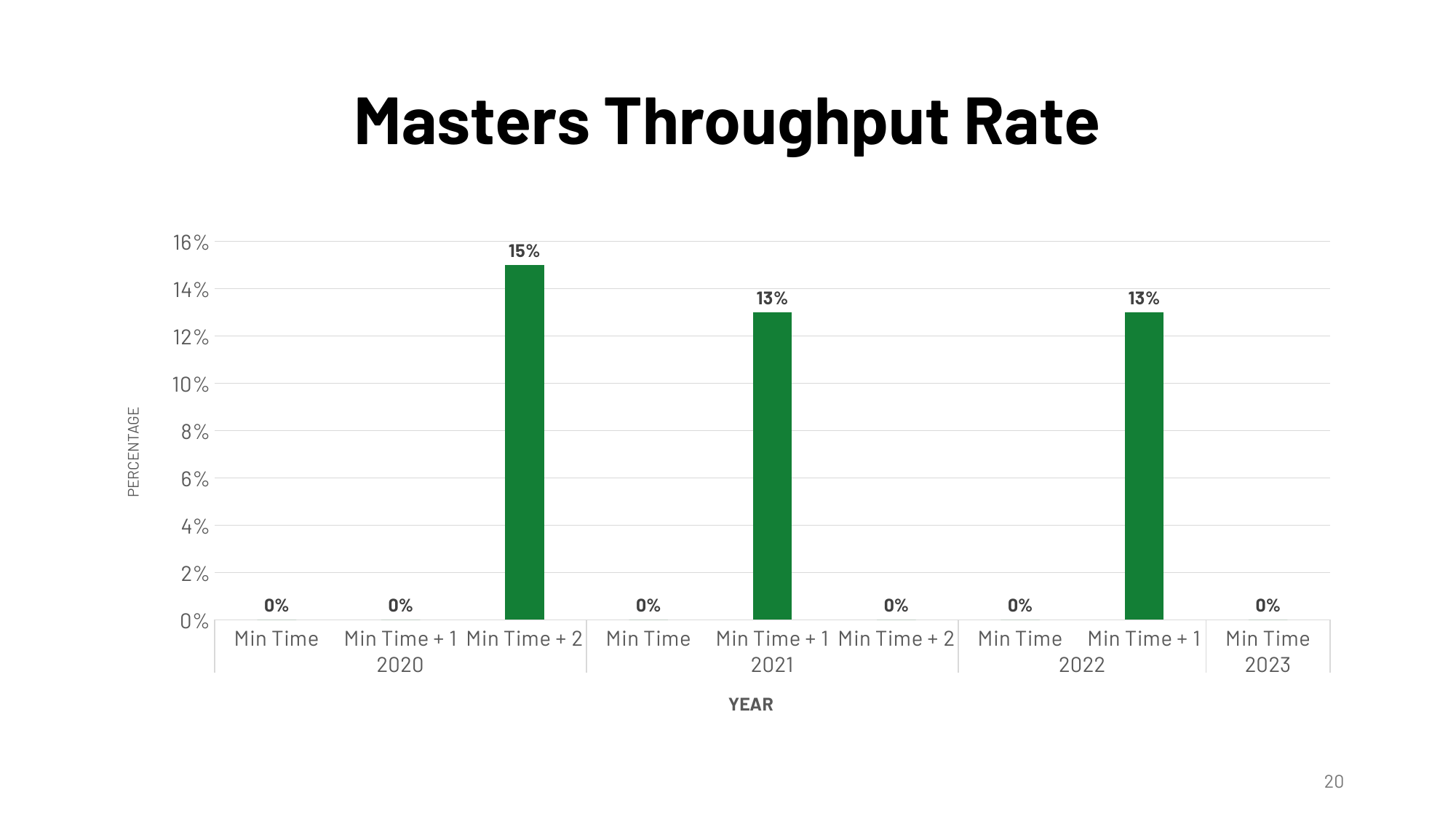

# Masters Throughput Rate

### Chart

| Category |  |
|---|---|
| Min Time | 0.0 |
| Min Time + 1 | 0.0 |
| Min Time + 2 | 0.15 |
| Min Time | 0.0 |
| Min Time + 1 | 0.13 |
| Min Time + 2 | 0.0 |
| Min Time | 0.0 |
| Min Time + 1 | 0.13 |
| Min Time | 0.0 |
20